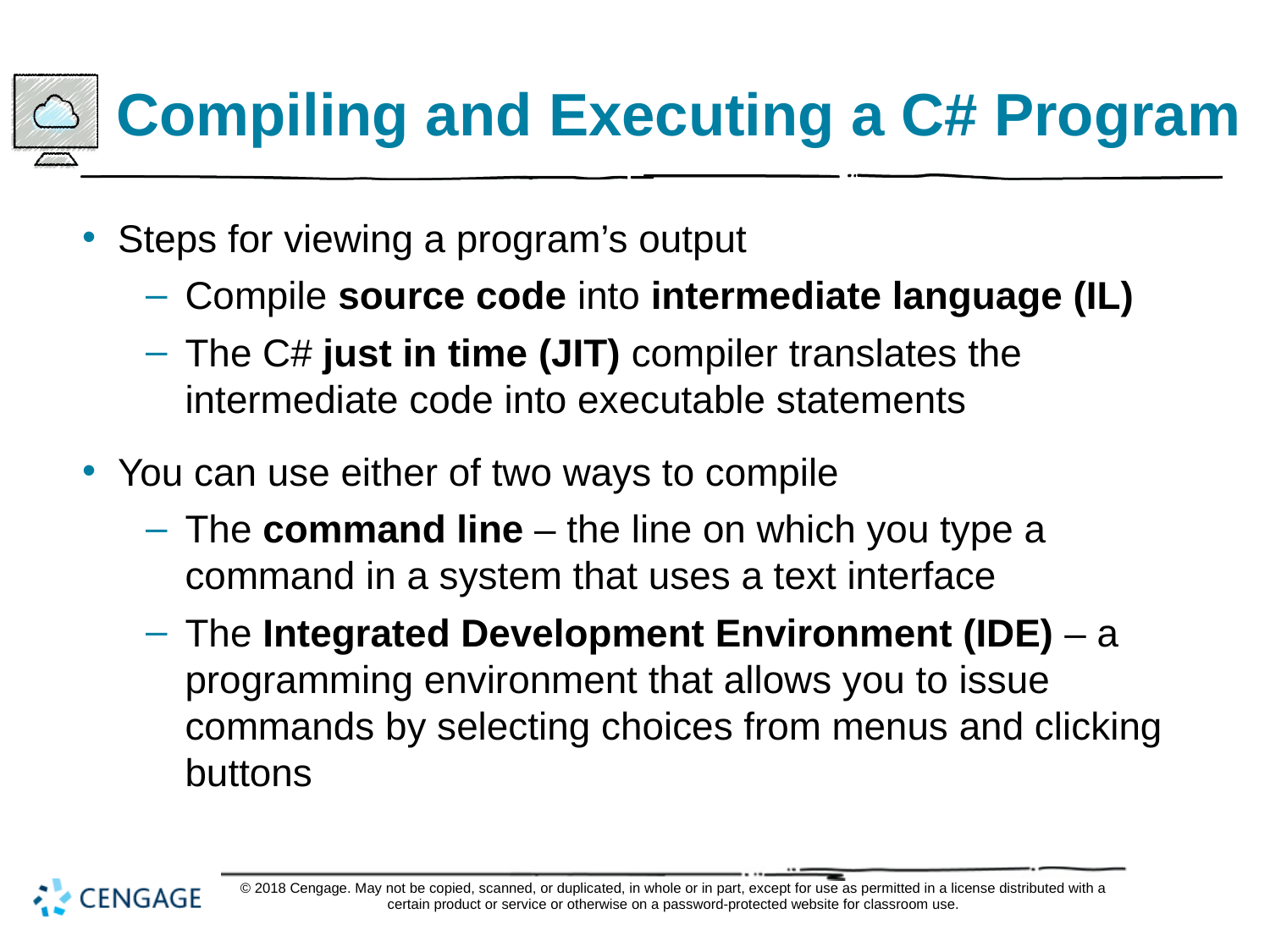

# Compiling and Executing a C# Program
Steps for viewing a program’s output
Compile source code into intermediate language (IL)
The C# just in time (JIT) compiler translates the intermediate code into executable statements
You can use either of two ways to compile
The command line – the line on which you type a command in a system that uses a text interface
The Integrated Development Environment (IDE) – a programming environment that allows you to issue commands by selecting choices from menus and clicking buttons
© 2018 Cengage. May not be copied, scanned, or duplicated, in whole or in part, except for use as permitted in a license distributed with a certain product or service or otherwise on a password-protected website for classroom use.